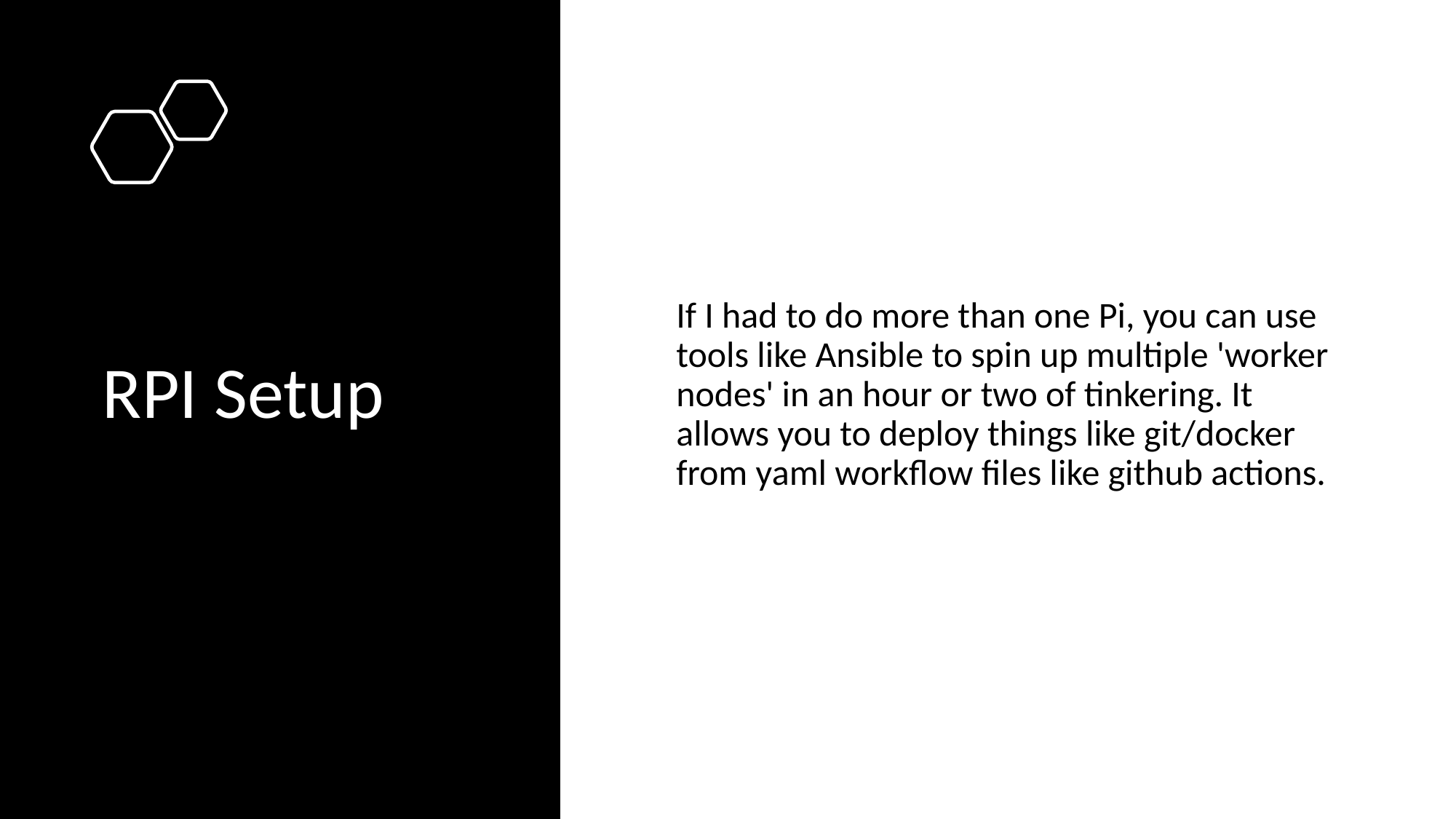

# RPI Setup
If I had to do more than one Pi, you can use tools like Ansible to spin up multiple 'worker nodes' in an hour or two of tinkering. It allows you to deploy things like git/docker from yaml workflow files like github actions.